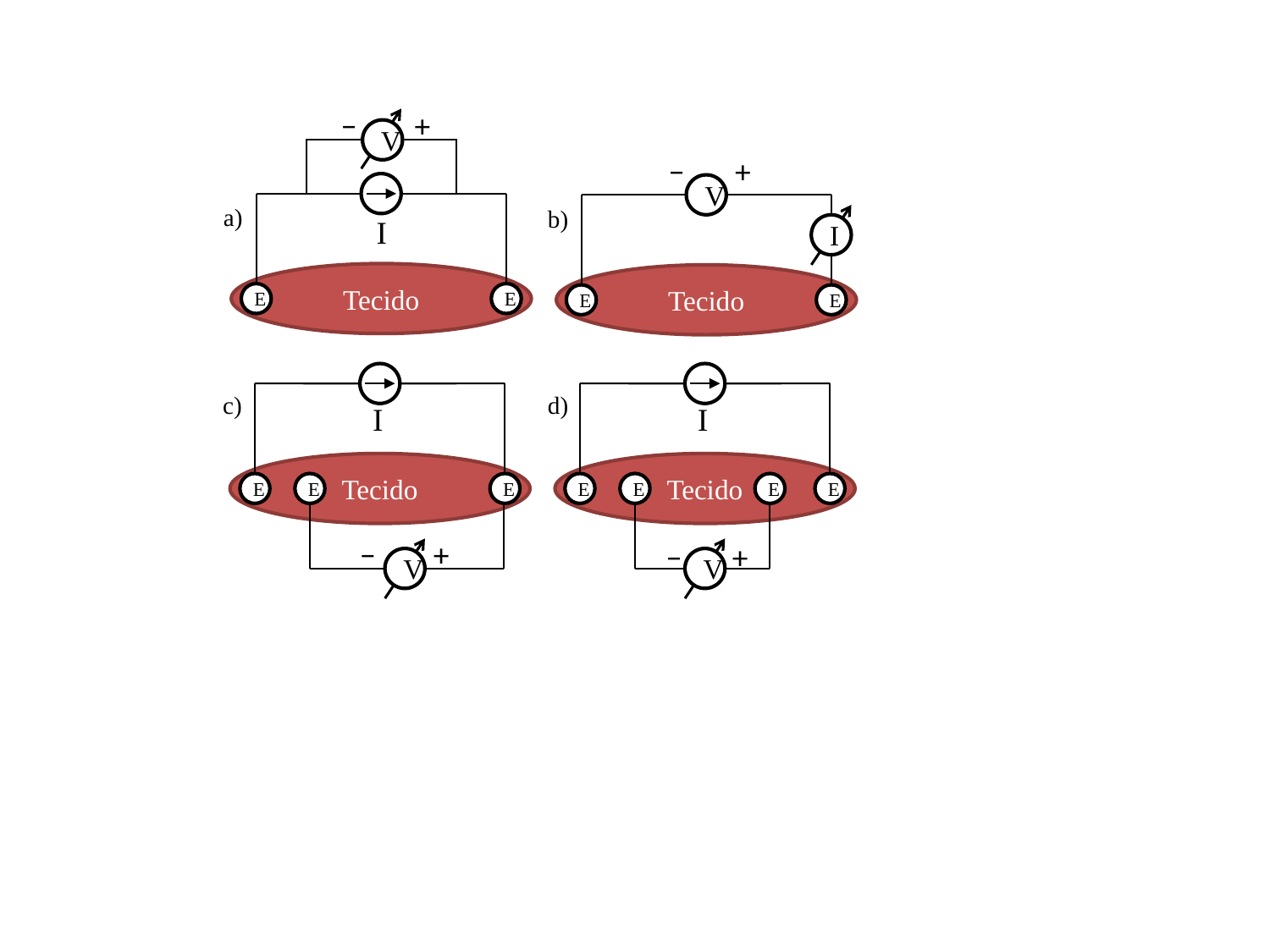

−        +
V

a)
I
Tecido
E
E
−       +
V
b)
I
Tecido
E
E

c)
I
Tecido
E
E
E
−        +
V

d)
I
Tecido
E
E
E
E
−       +
V